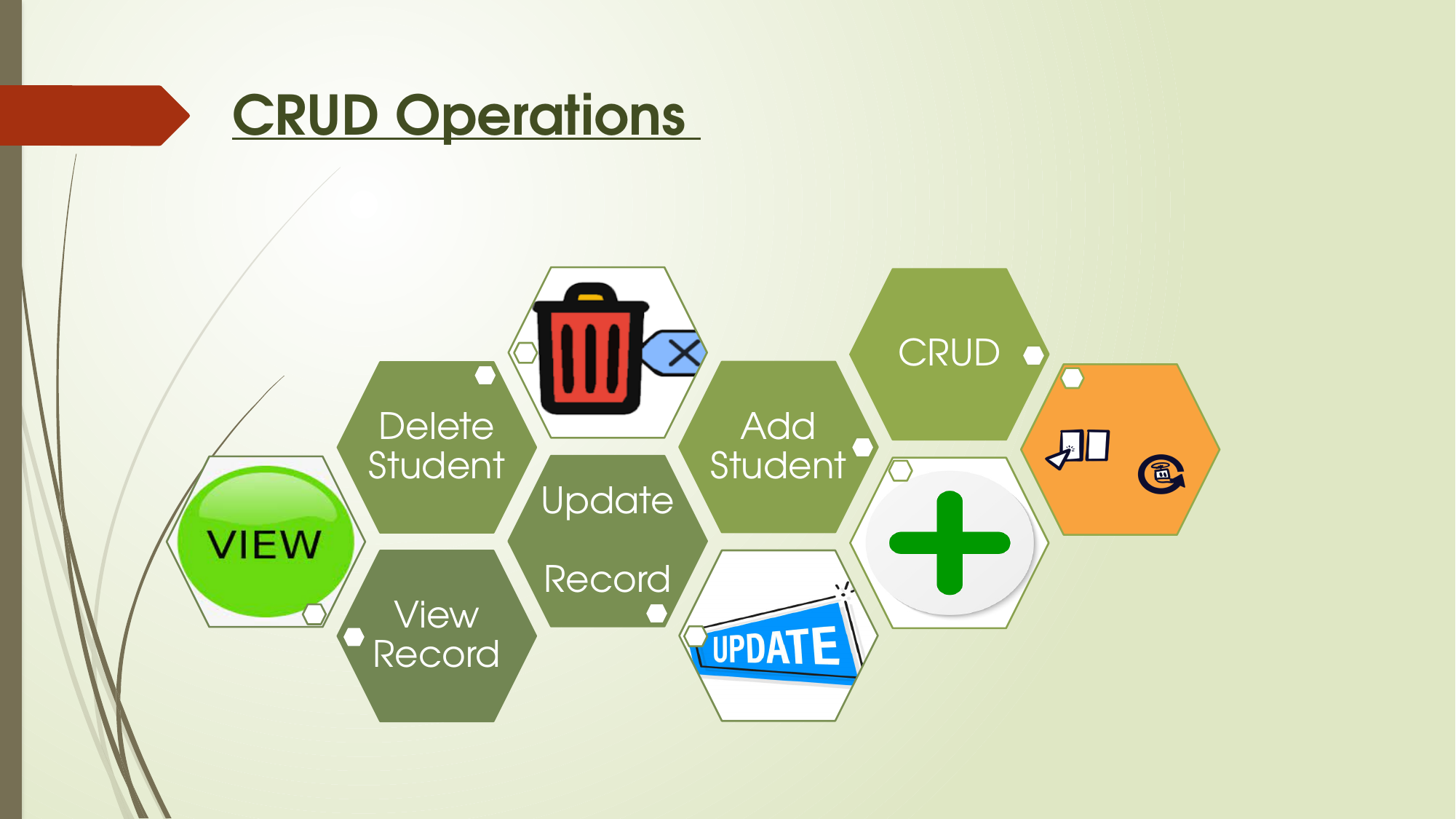

# CRUD Operations
View Record
Update  Record
Delete Student
Add Student
CRUD